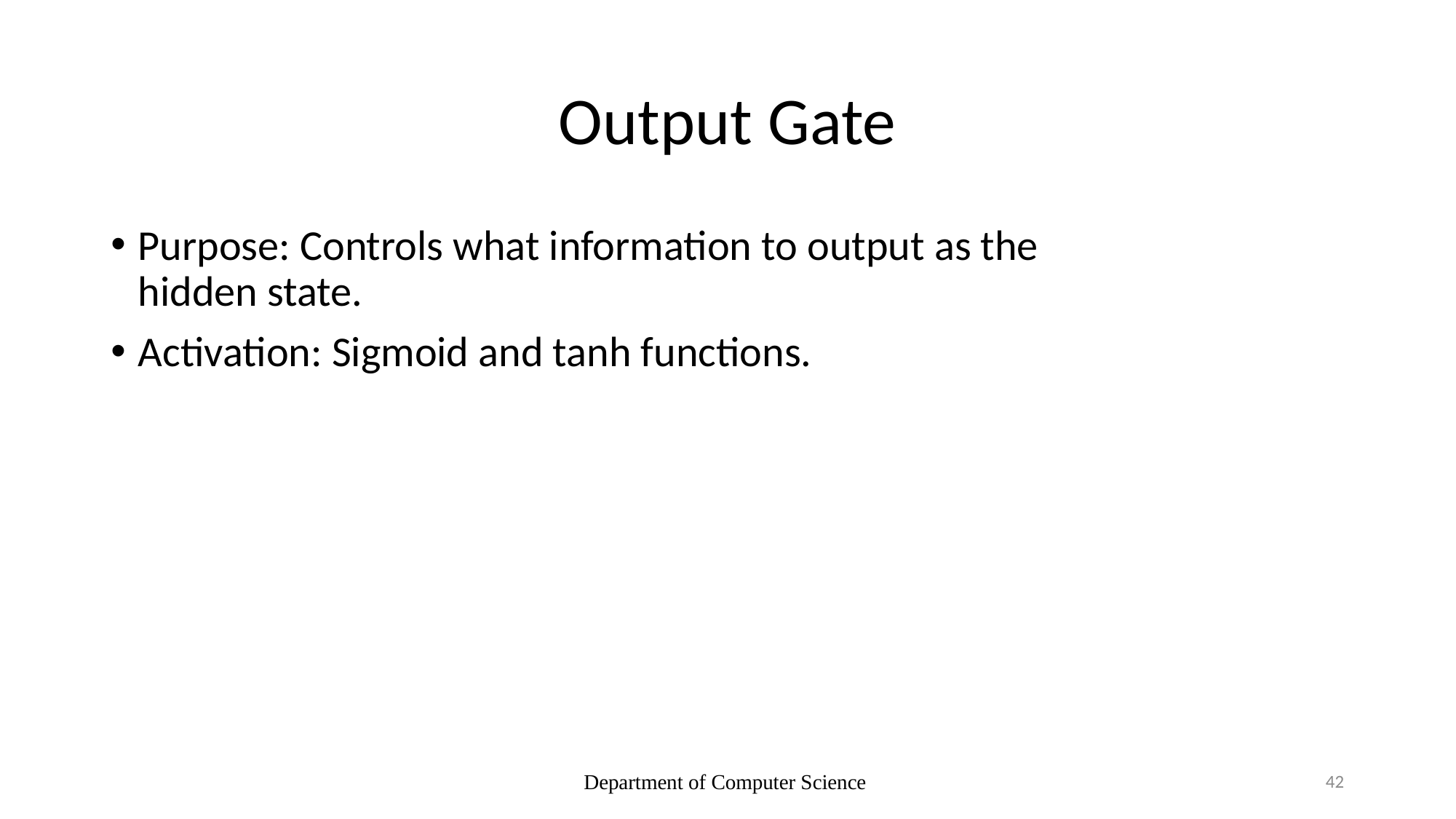

# Output Gate
Purpose: Controls what information to output as the hidden state.
Activation: Sigmoid and tanh functions.

Department of Computer Science
42